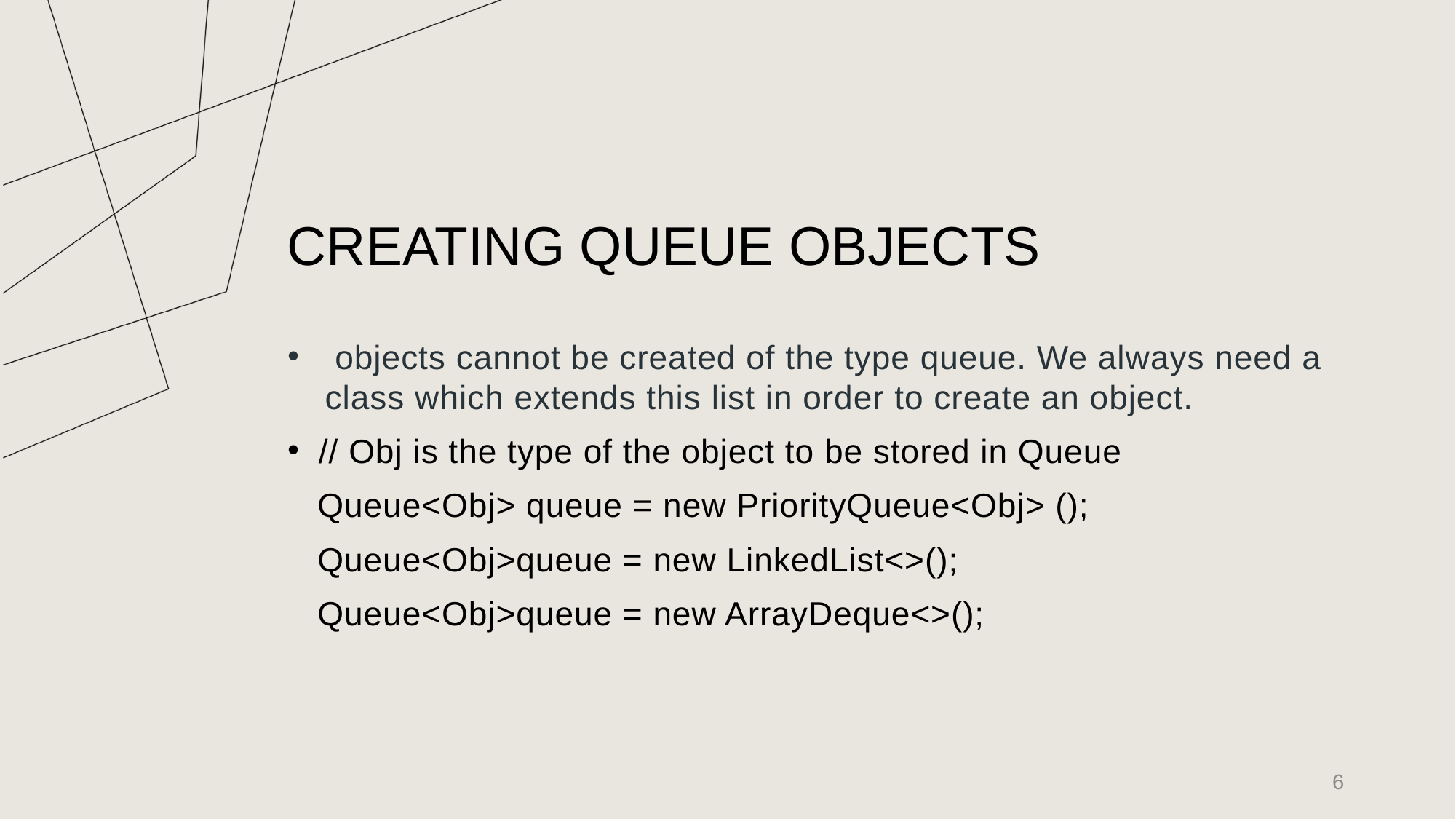

CREATING QUEUE OBJECTS
 objects cannot be created of the type queue. We always need a class which extends this list in order to create an object.
// Obj is the type of the object to be stored in Queue
   Queue<Obj> queue = new PriorityQueue<Obj> ();
   Queue<Obj>queue = new LinkedList<>();
   Queue<Obj>queue = new ArrayDeque<>();

6